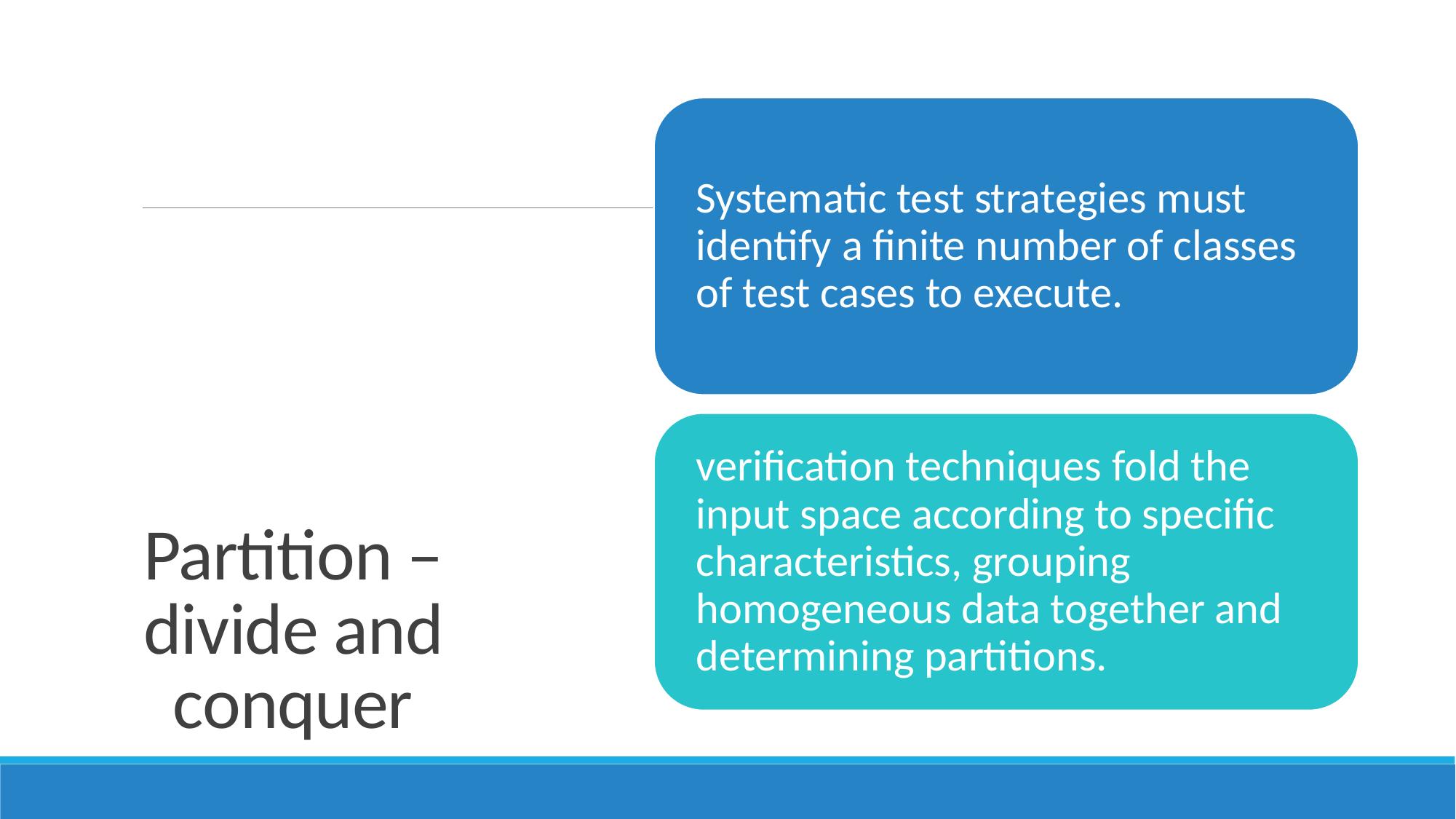

# Partition – divide and conquer
Systematic test strategies must identify a finite number of classes of test cases to execute.
verification techniques fold the input space according to specific characteristics, grouping homogeneous data together and determining partitions.